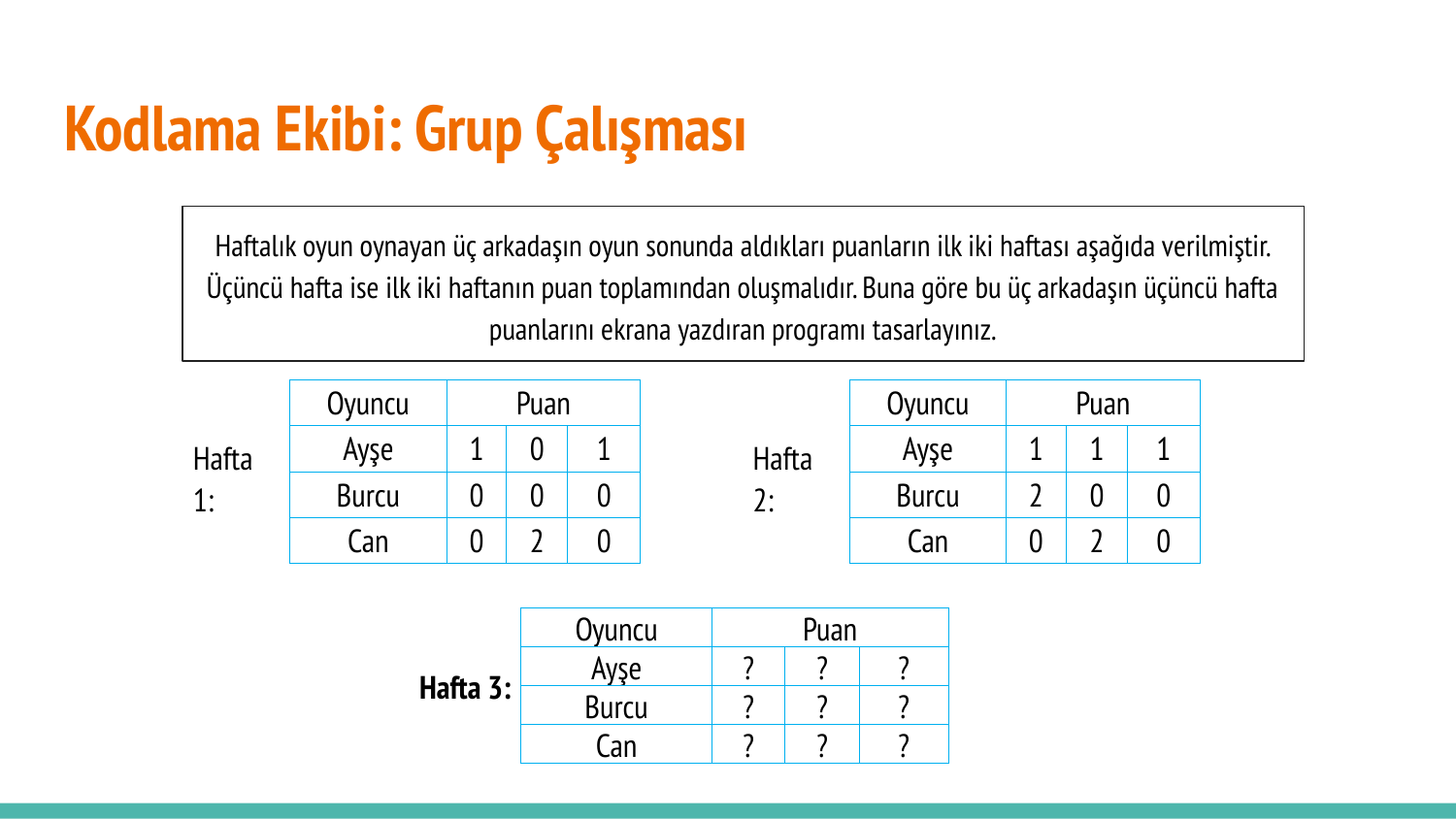

# Kodlama Ekibi: Grup Çalışması
Haftalık oyun oynayan üç arkadaşın oyun sonunda aldıkları puanların ilk iki haftası aşağıda verilmiştir. Üçüncü hafta ise ilk iki haftanın puan toplamından oluşmalıdır. Buna göre bu üç arkadaşın üçüncü hafta puanlarını ekrana yazdıran programı tasarlayınız.
| Oyuncu | Puan |  |  |
| --- | --- | --- | --- |
| Ayşe | 1 | 0 | 1 |
| Burcu | 0 | 0 | 0 |
| Can | 0 | 2 | 0 |
| Oyuncu | Puan |  |  |
| --- | --- | --- | --- |
| Ayşe | 1 | 1 | 1 |
| Burcu | 2 | 0 | 0 |
| Can | 0 | 2 | 0 |
| Hafta 1: |  |
| --- | --- |
| Hafta 2: |  |
| --- | --- |
| Oyuncu | Puan |  |  |
| --- | --- | --- | --- |
| Ayşe | ? | ? | ? |
| Burcu | ? | ? | ? |
| Can | ? | ? | ? |
| Hafta 3: |  |
| --- | --- |